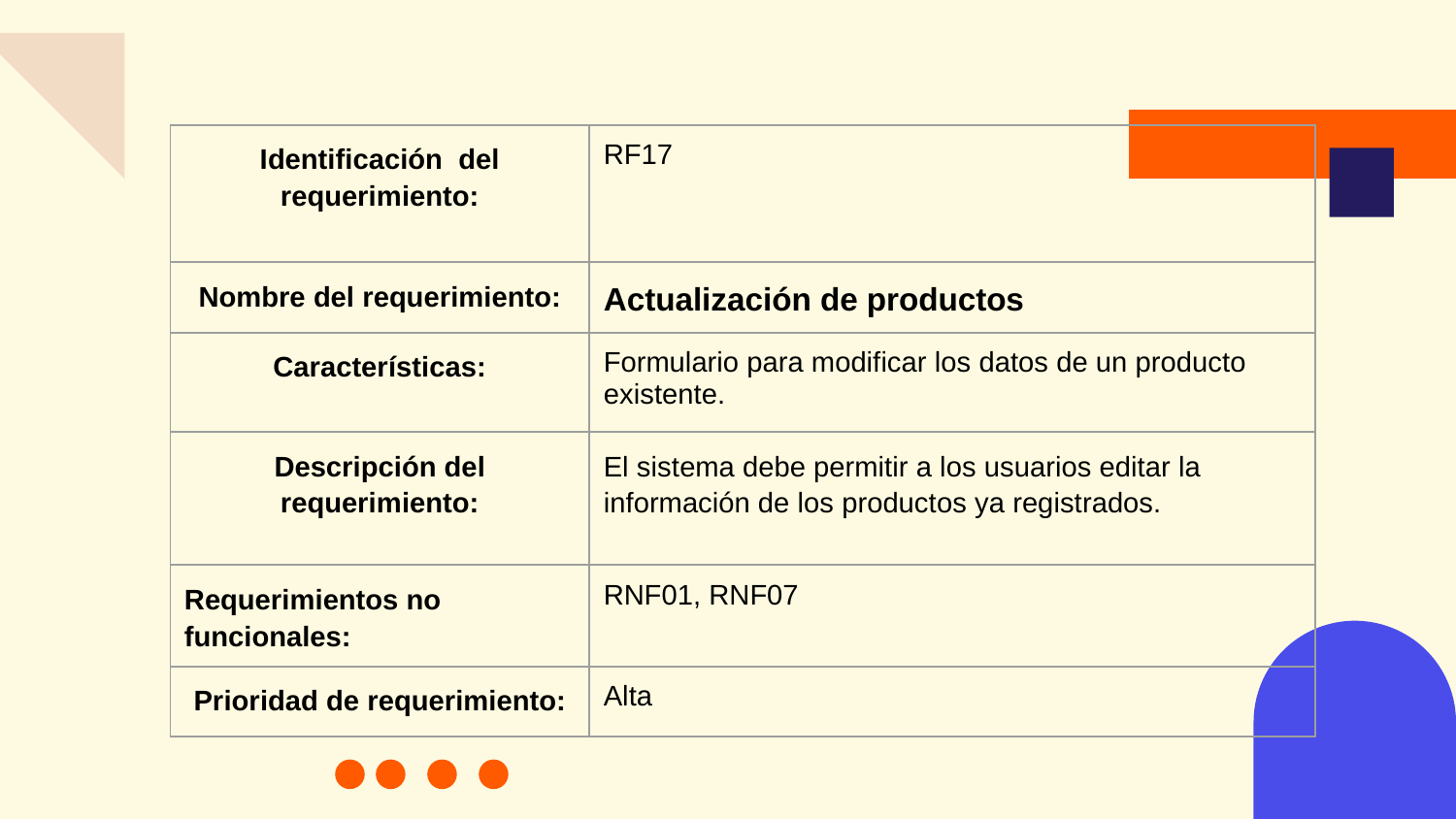

| Identificación del requerimiento: | RF17 |
| --- | --- |
| Nombre del requerimiento: | Actualización de productos |
| Características: | Formulario para modificar los datos de un producto existente. |
| Descripción del requerimiento: | El sistema debe permitir a los usuarios editar la información de los productos ya registrados. |
| Requerimientos no funcionales: | RNF01, RNF07 |
| Prioridad de requerimiento: | Alta |